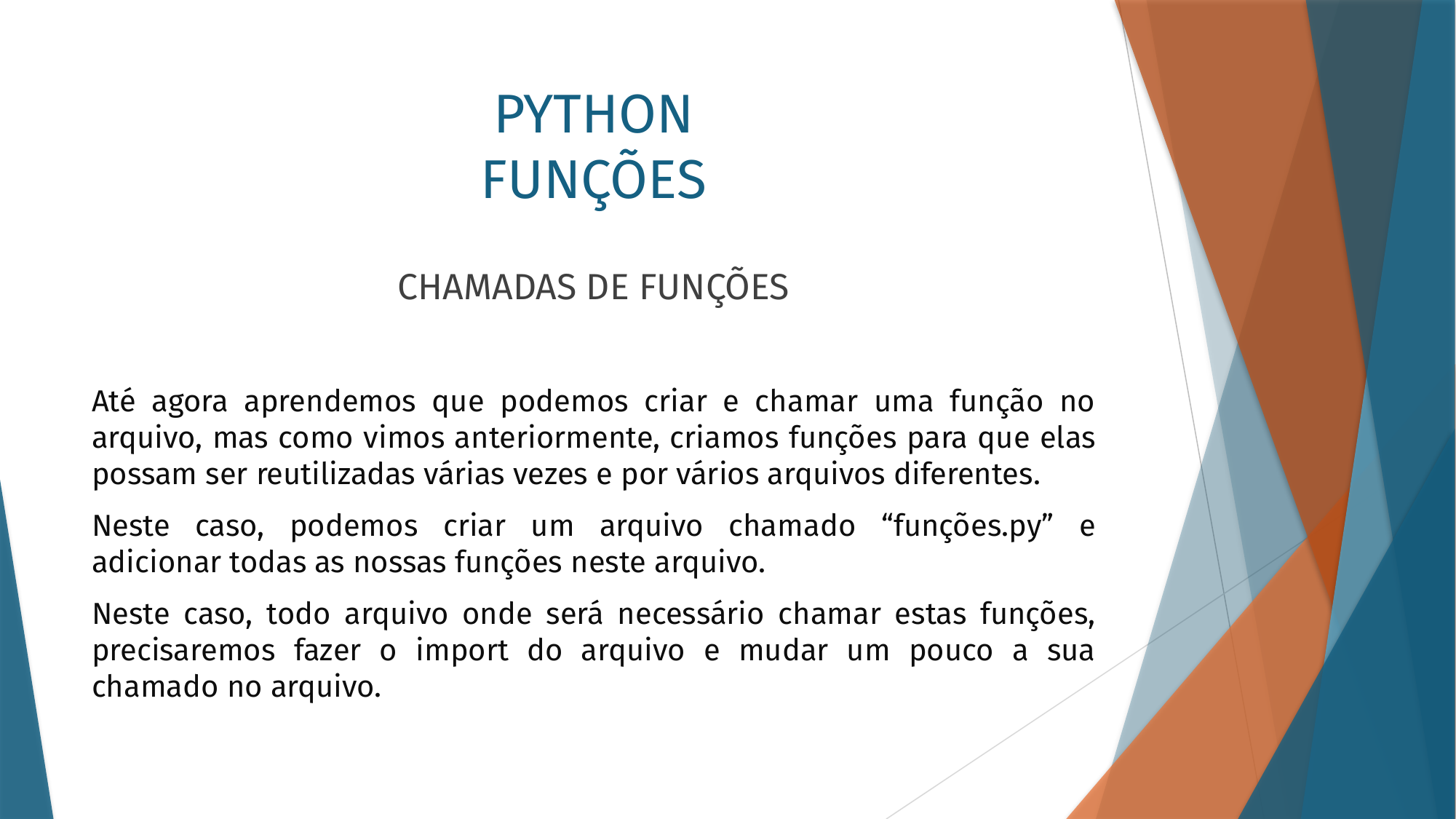

# PYTHON FUNÇÕES
CHAMADAS DE FUNÇÕES

Até agora aprendemos que podemos criar e chamar uma função no arquivo, mas como vimos anteriormente, criamos funções para que elas possam ser reutilizadas várias vezes e por vários arquivos diferentes.
Neste caso, podemos criar um arquivo chamado “funções.py” e adicionar todas as nossas funções neste arquivo.
Neste caso, todo arquivo onde será necessário chamar estas funções, precisaremos fazer o import do arquivo e mudar um pouco a sua chamado no arquivo.